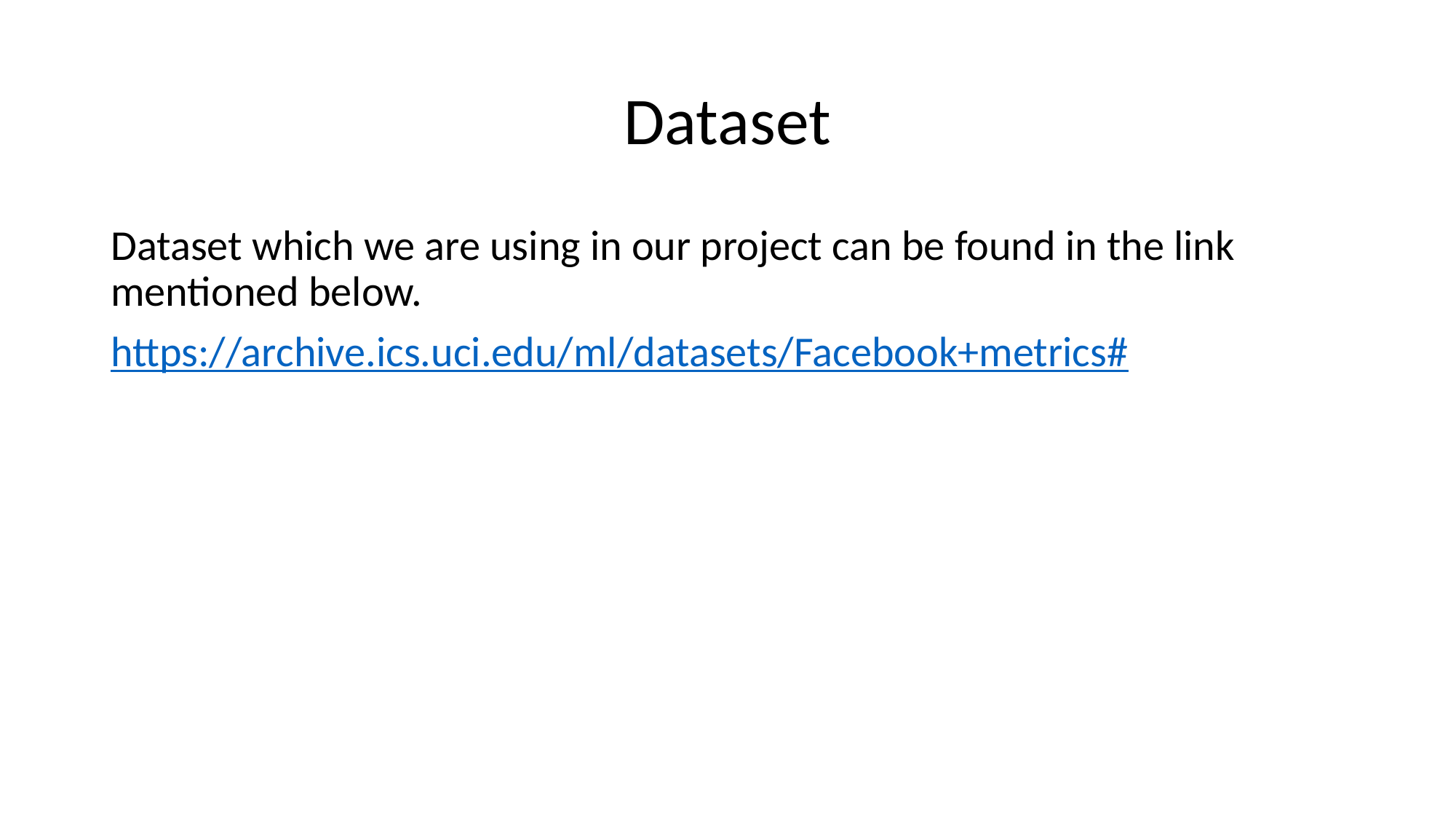

# Dataset
Dataset which we are using in our project can be found in the link mentioned below.
https://archive.ics.uci.edu/ml/datasets/Facebook+metrics#